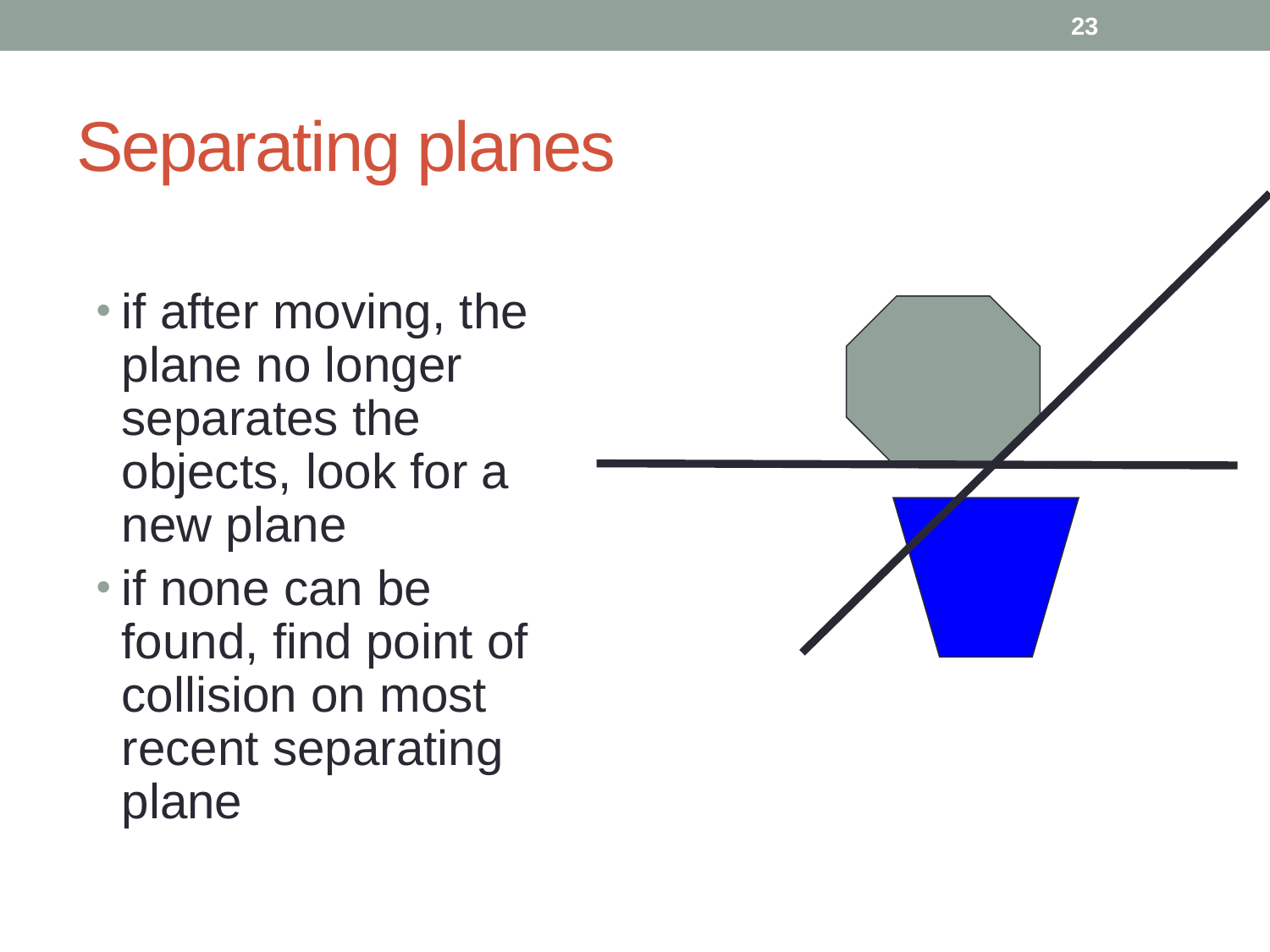

23
# Separating planes

if after moving, the plane no longer separates the objects, look for a new plane
if none can be found, find point of collision on most recent separating plane